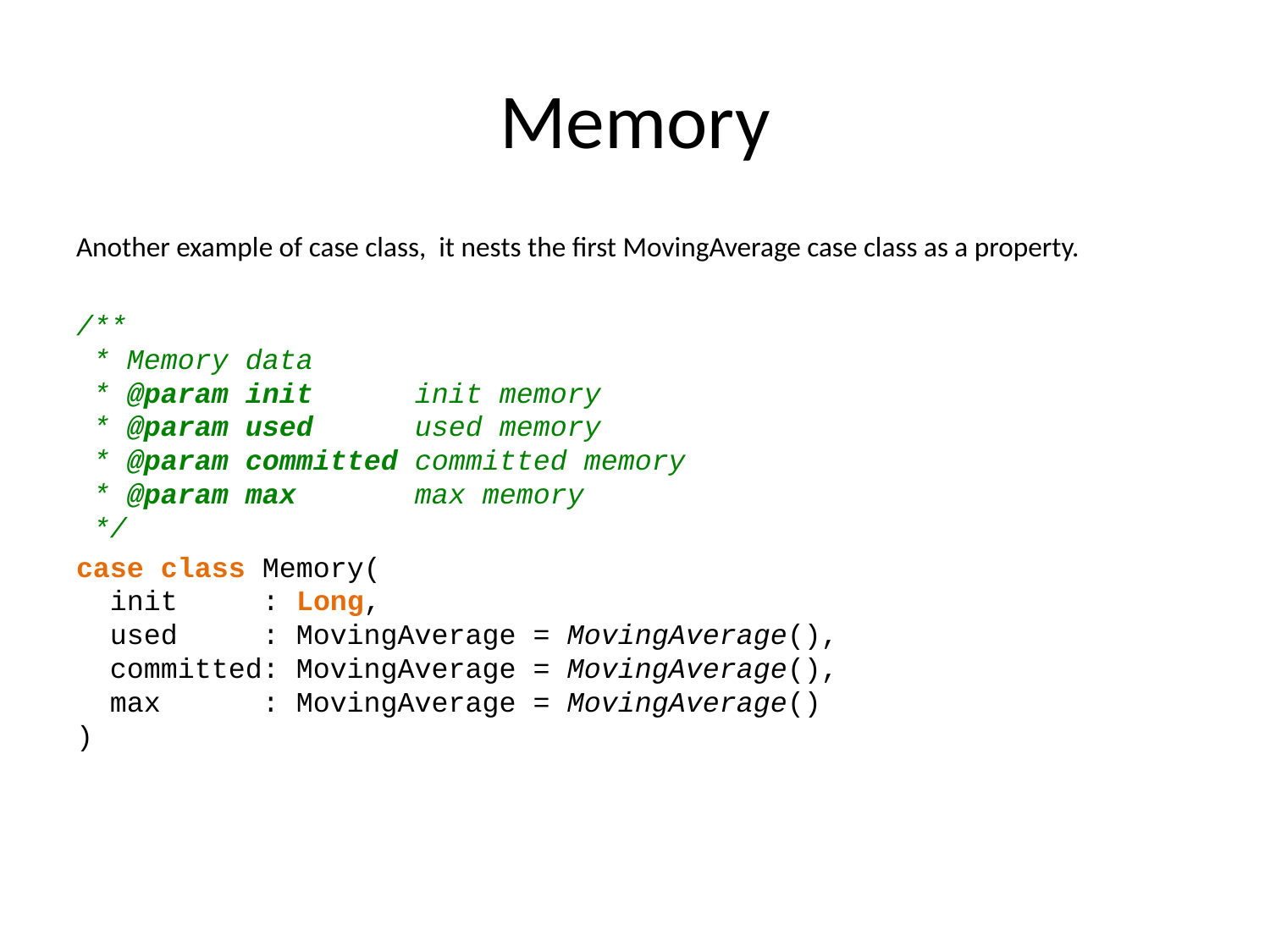

# Memory
Another example of case class,  it nests the first MovingAverage case class as a property.

/**
 * Memory data
 * @param init      init memory
 * @param used      used memory
 * @param committed committed memory
 * @param max       max memory
 */
case class Memory(
  init     : Long,
  used     : MovingAverage = MovingAverage(),
  committed: MovingAverage = MovingAverage(),
  max      : MovingAverage = MovingAverage()
)